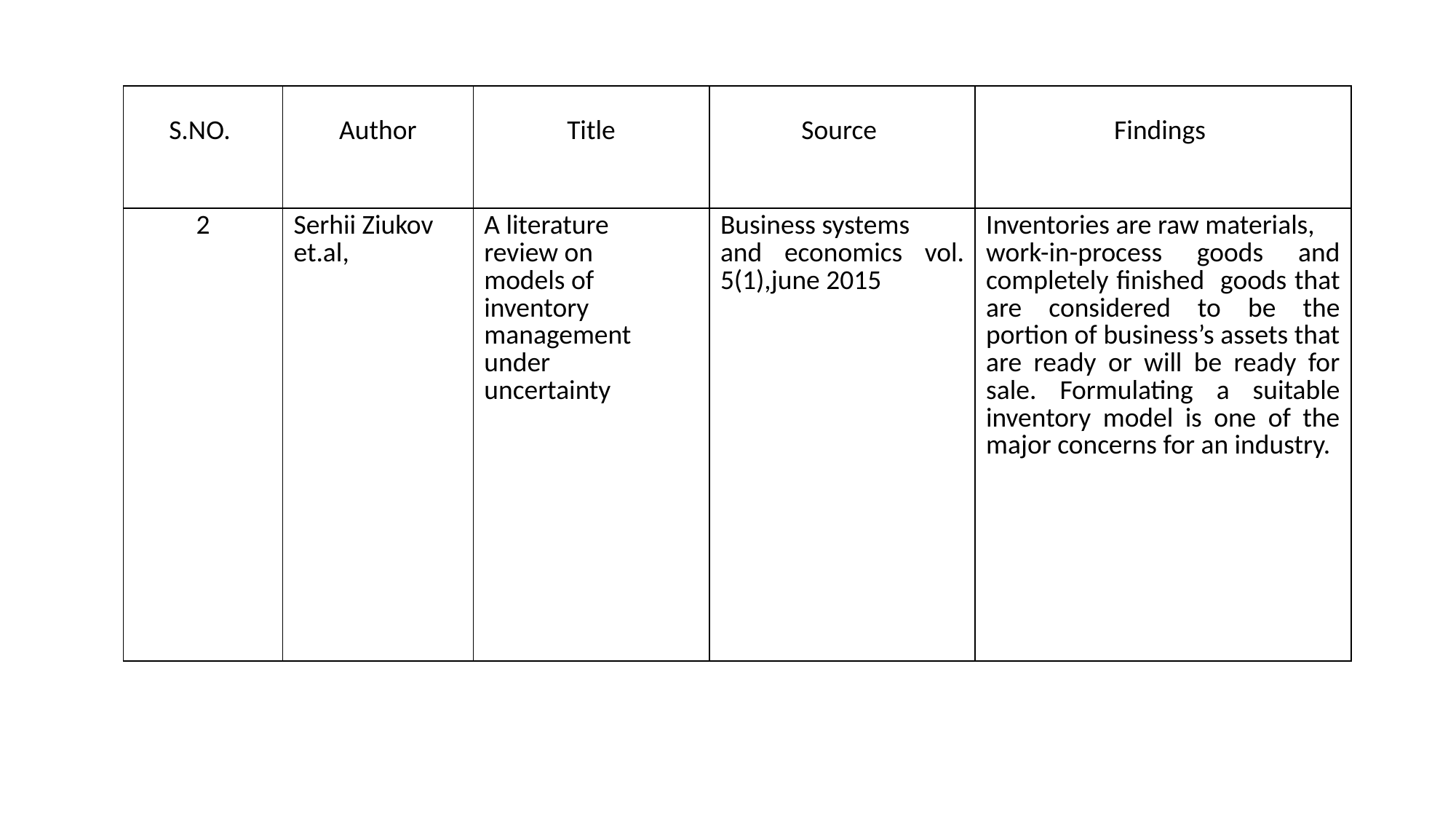

| S.NO. | Author | Title | Source | Findings |
| --- | --- | --- | --- | --- |
| 2 | Serhii Ziukov et.al, | A literature review on models of inventory management under uncertainty | Business systems and economics vol. 5(1),june 2015 | Inventories are raw materials, work-in-process goods and completely finished goods that are considered to be the portion of business’s assets that are ready or will be ready for sale. Formulating a suitable inventory model is one of the major concerns for an industry. |